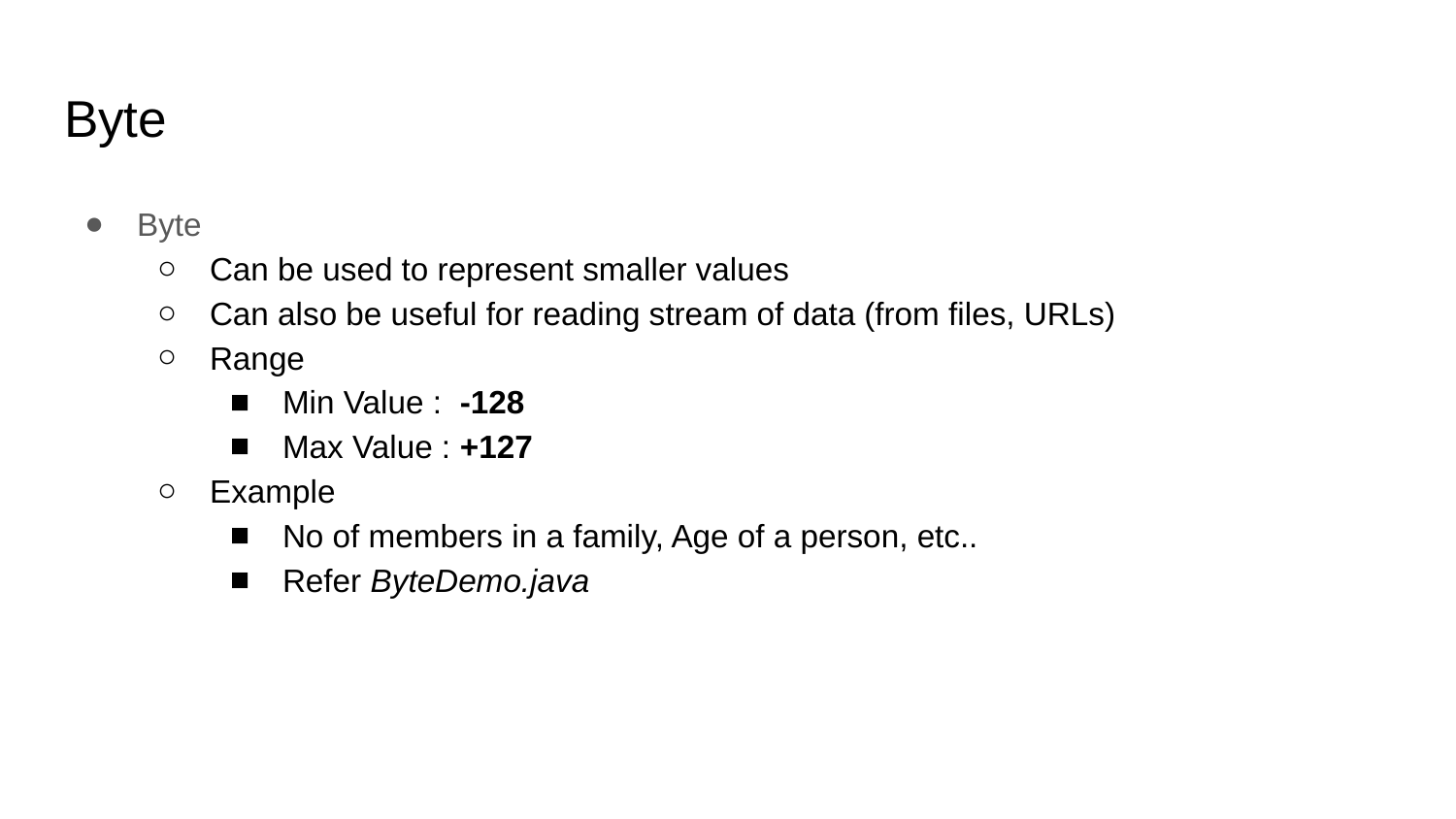

# Byte
Byte
Can be used to represent smaller values
Can also be useful for reading stream of data (from files, URLs)
Range
Min Value :  -128
Max Value : +127
Example
No of members in a family, Age of a person, etc..
Refer ByteDemo.java